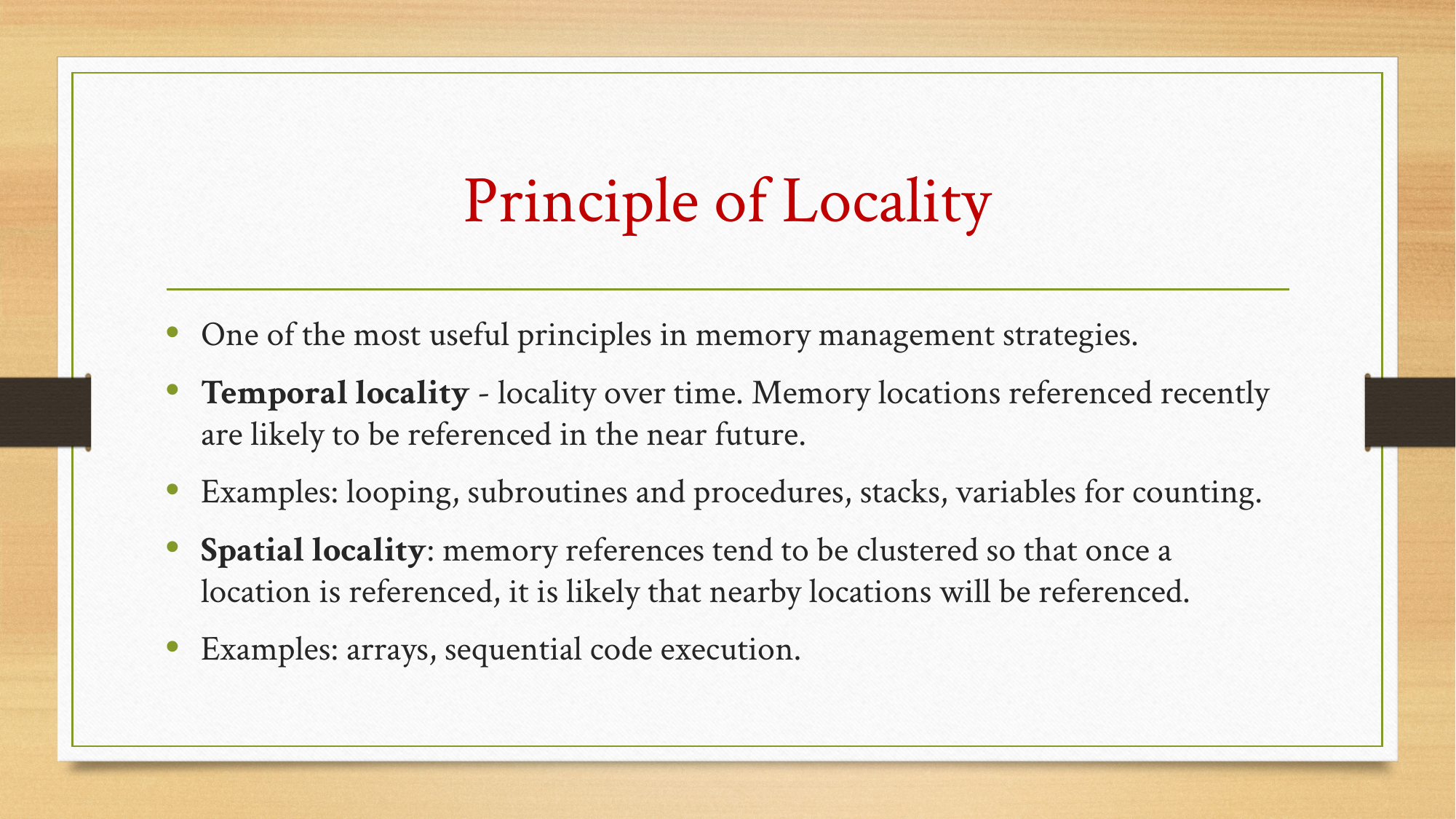

# Principle of Locality
One of the most useful principles in memory management strategies.
Temporal locality - locality over time. Memory locations referenced recently are likely to be referenced in the near future.
Examples: looping, subroutines and procedures, stacks, variables for counting.
Spatial locality: memory references tend to be clustered so that once a location is referenced, it is likely that nearby locations will be referenced.
Examples: arrays, sequential code execution.